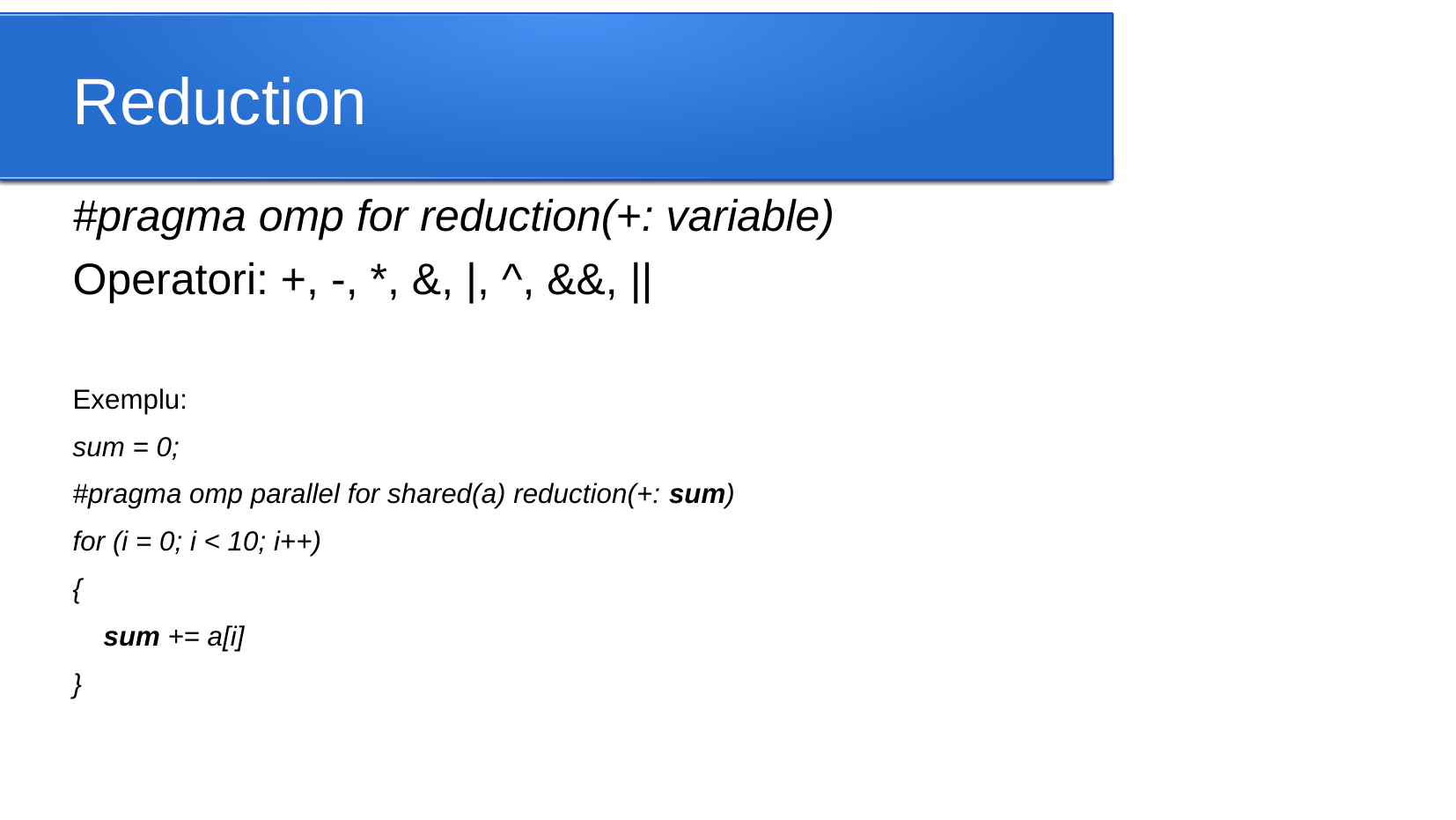

Reduction
#pragma omp for reduction(+: variable)
Operatori: +, -, *, &, |, ^, &&, ||

Exemplu:
sum = 0;
#pragma omp parallel for shared(a) reduction(+: sum)
for (i = 0; i < 10; i++)
{
    sum += a[i]
}